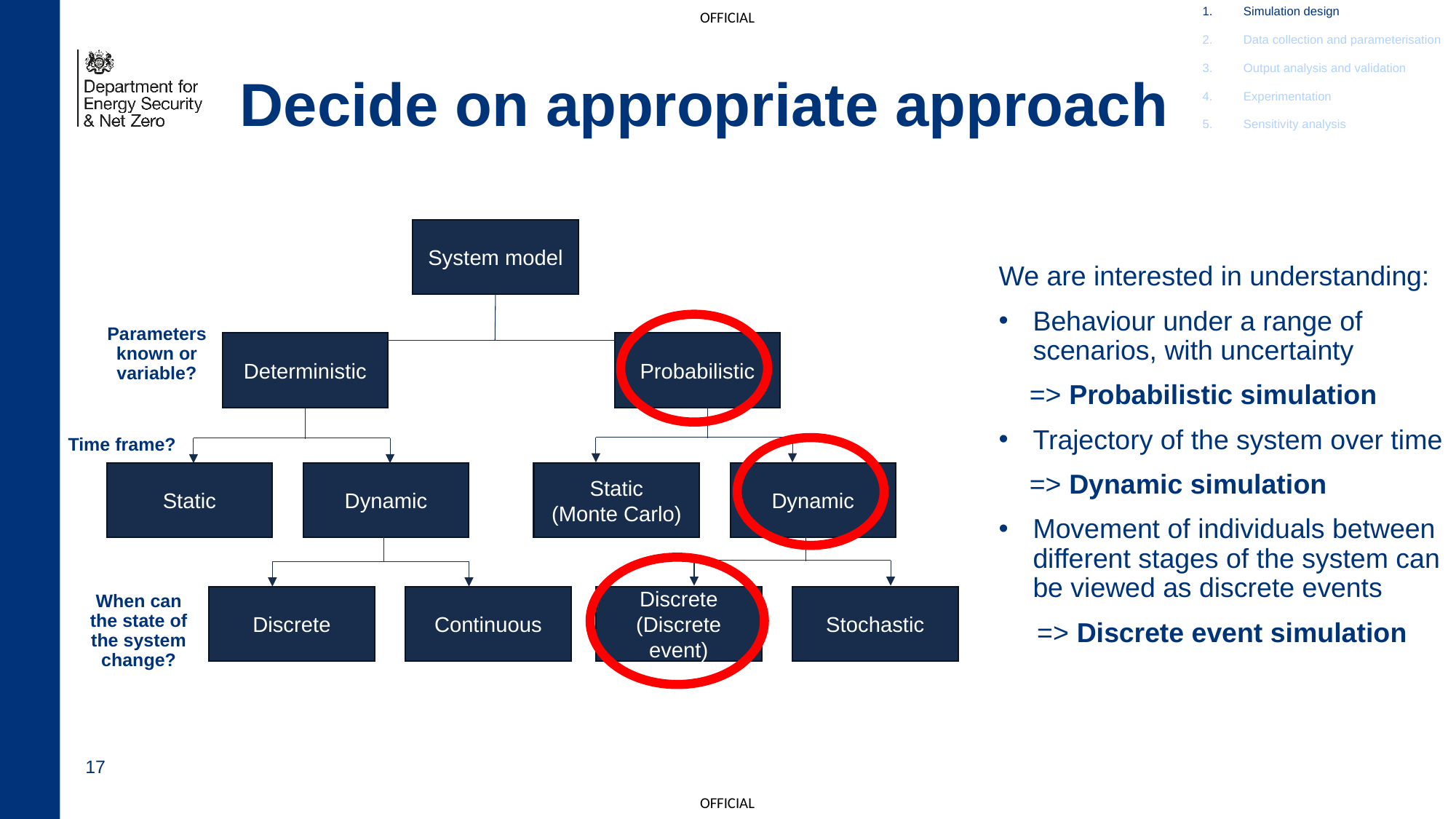

Simulation design
Data collection and parameterisation
Output analysis and validation
Experimentation
Sensitivity analysis
# Decide on appropriate approach
System model
Parameters known or variable?
Deterministic
Probabilistic
Time frame?
Dynamic
Static
(Monte Carlo)
Dynamic
Static
When can the state of the system change?
Stochastic
Continuous
Discrete
(Discrete event)
Discrete
We are interested in understanding:
Behaviour under a range of scenarios, with uncertainty
    => Probabilistic simulation
Trajectory of the system over time
    => Dynamic simulation
Movement of individuals between different stages of the system can be viewed as discrete events
     => Discrete event simulation